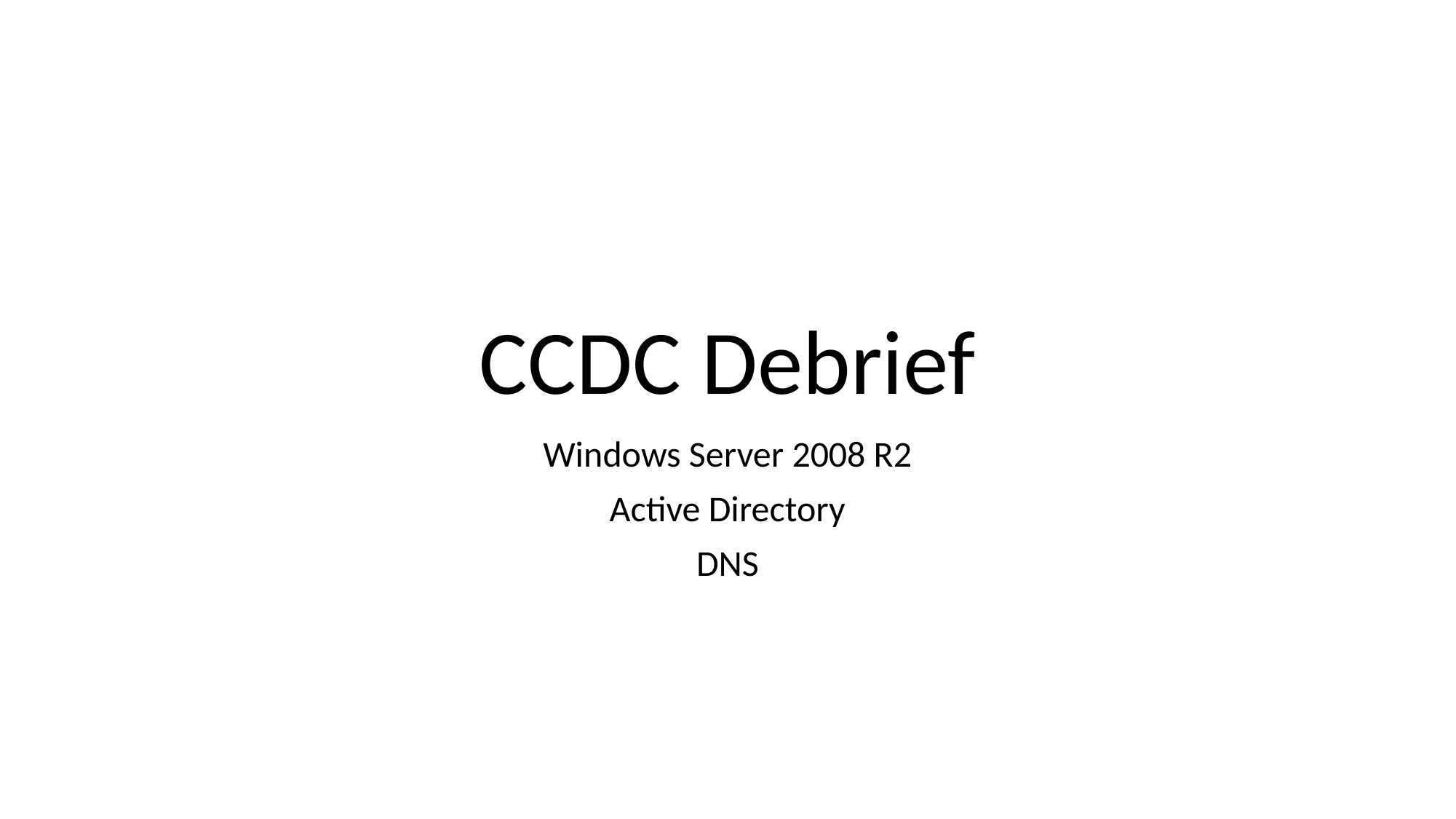

# CCDC Debrief
Windows Server 2008 R2
Active Directory
DNS